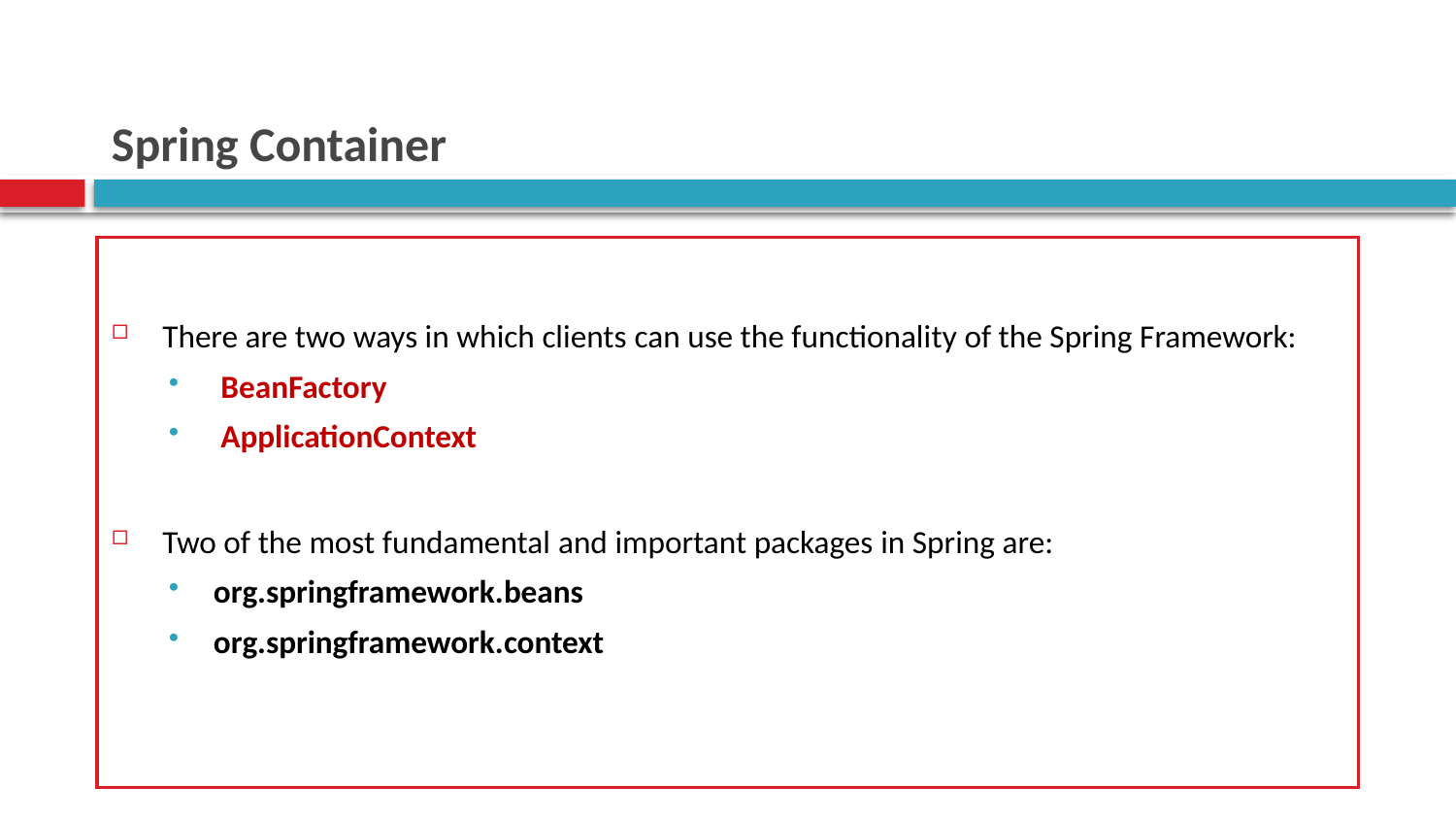

# Spring Container
There are two ways in which clients can use the functionality of the Spring Framework:
 BeanFactory
 ApplicationContext

Two of the most fundamental and important packages in Spring are:
org.springframework.beans
org.springframework.context